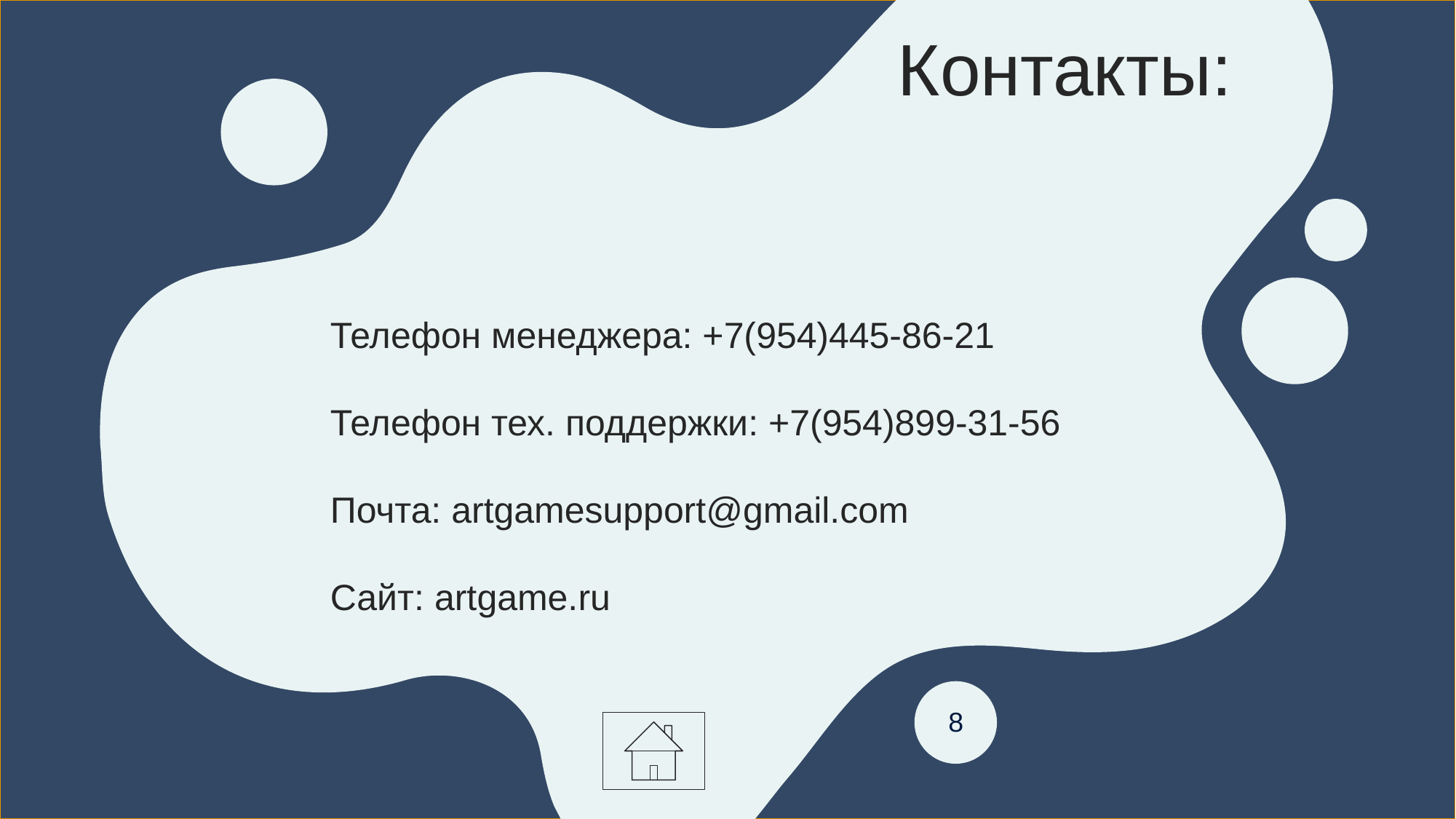

# Контакты:
Телефон менеджера: +7(954)445-86-21

Телефон тех. поддержки: +7(954)899-31-56

Почта: artgamesupport@gmail.com

Сайт: artgame.ru

8